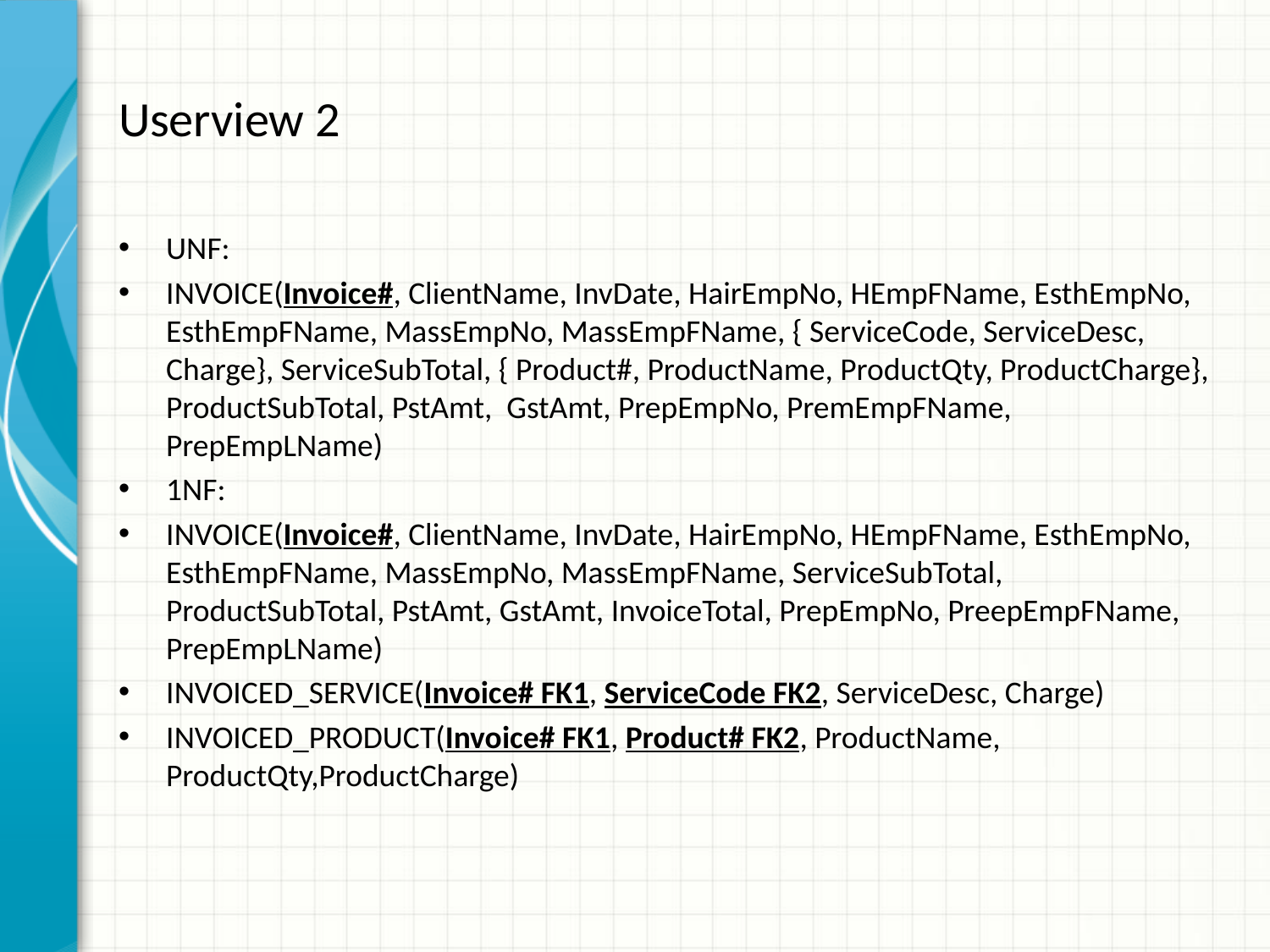

# Userview 2
UNF:
INVOICE(Invoice#, ClientName, InvDate, HairEmpNo, HEmpFName, EsthEmpNo, EsthEmpFName, MassEmpNo, MassEmpFName, { ServiceCode, ServiceDesc, Charge}, ServiceSubTotal, { Product#, ProductName, ProductQty, ProductCharge}, ProductSubTotal, PstAmt,  GstAmt, PrepEmpNo, PremEmpFName, PrepEmpLName)
1NF:
INVOICE(Invoice#, ClientName, InvDate, HairEmpNo, HEmpFName, EsthEmpNo, EsthEmpFName, MassEmpNo, MassEmpFName, ServiceSubTotal, ProductSubTotal, PstAmt, GstAmt, InvoiceTotal, PrepEmpNo, PreepEmpFName, PrepEmpLName)
INVOICED_SERVICE(Invoice# FK1, ServiceCode FK2, ServiceDesc, Charge)
INVOICED_PRODUCT(Invoice# FK1, Product# FK2, ProductName, ProductQty,ProductCharge)